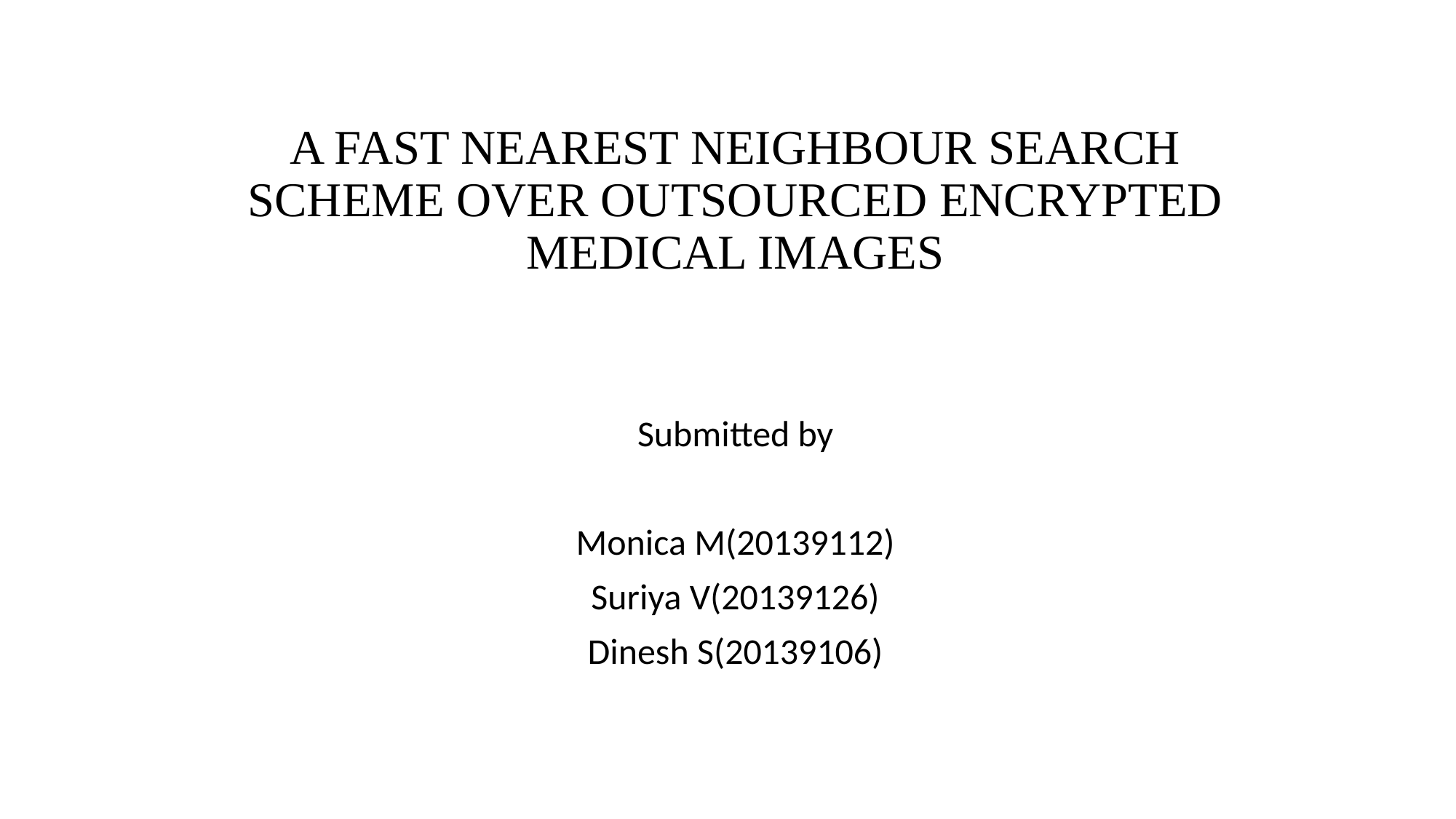

# A FAST NEAREST NEIGHBOUR SEARCH SCHEME OVER OUTSOURCED ENCRYPTED MEDICAL IMAGES
Submitted by

Monica M(20139112)
Suriya V(20139126)
Dinesh S(20139106)